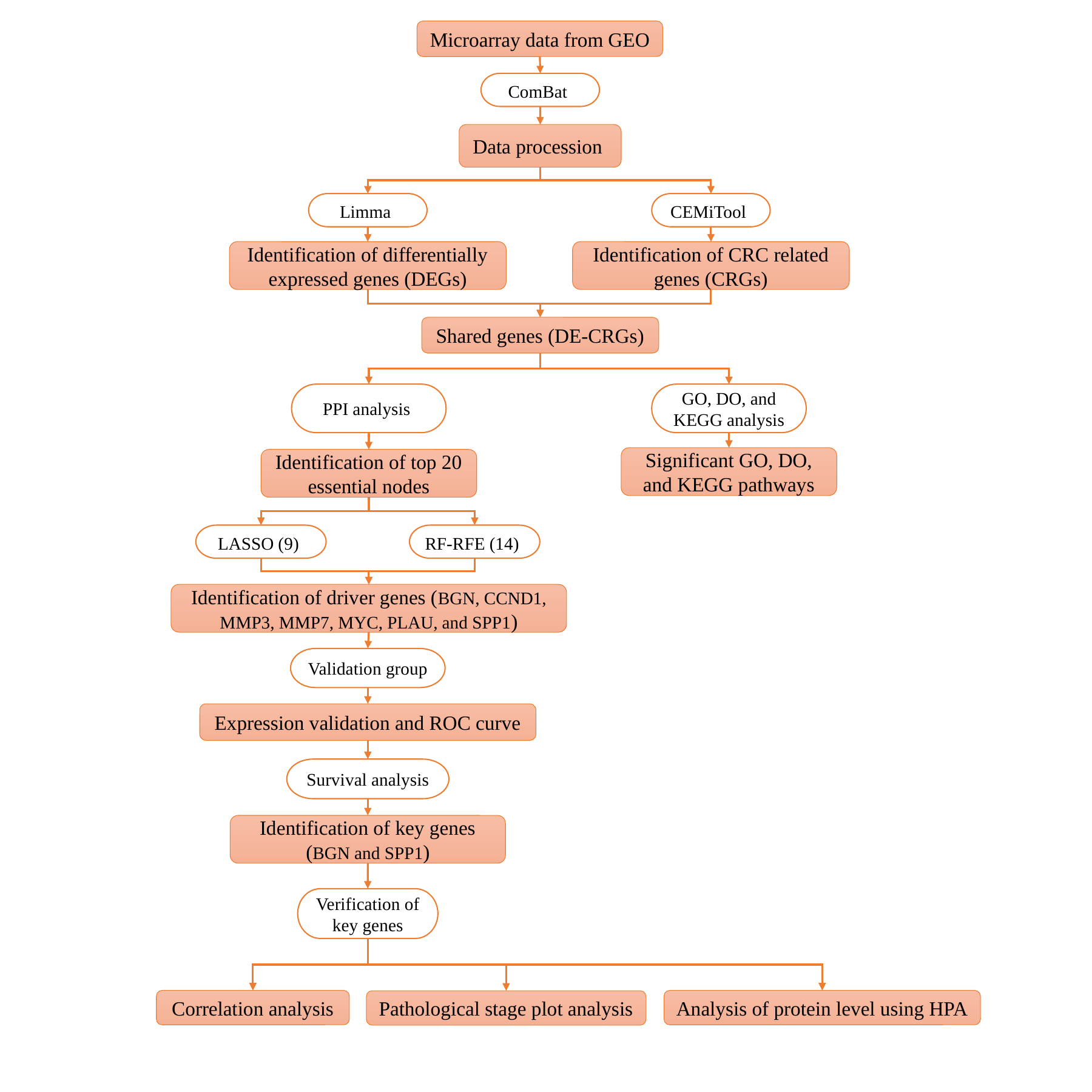

Microarray data from GEO
ComBat
Data procession
Limma
CEMiTool
Identification of CRC related genes (CRGs)
Identification of differentially expressed genes (DEGs)
Shared genes (DE-CRGs)
PPI analysis
GO, DO, and KEGG analysis
Significant GO, DO, and KEGG pathways
Identification of top 20 essential nodes
RF-RFE (14)
LASSO (9)
Identification of driver genes (BGN, CCND1, MMP3, MMP7, MYC, PLAU, and SPP1)
Validation group
Expression validation and ROC curve
Survival analysis
Identification of key genes (BGN and SPP1)
Verification of key genes
Correlation analysis
Analysis of protein level using HPA
Pathological stage plot analysis